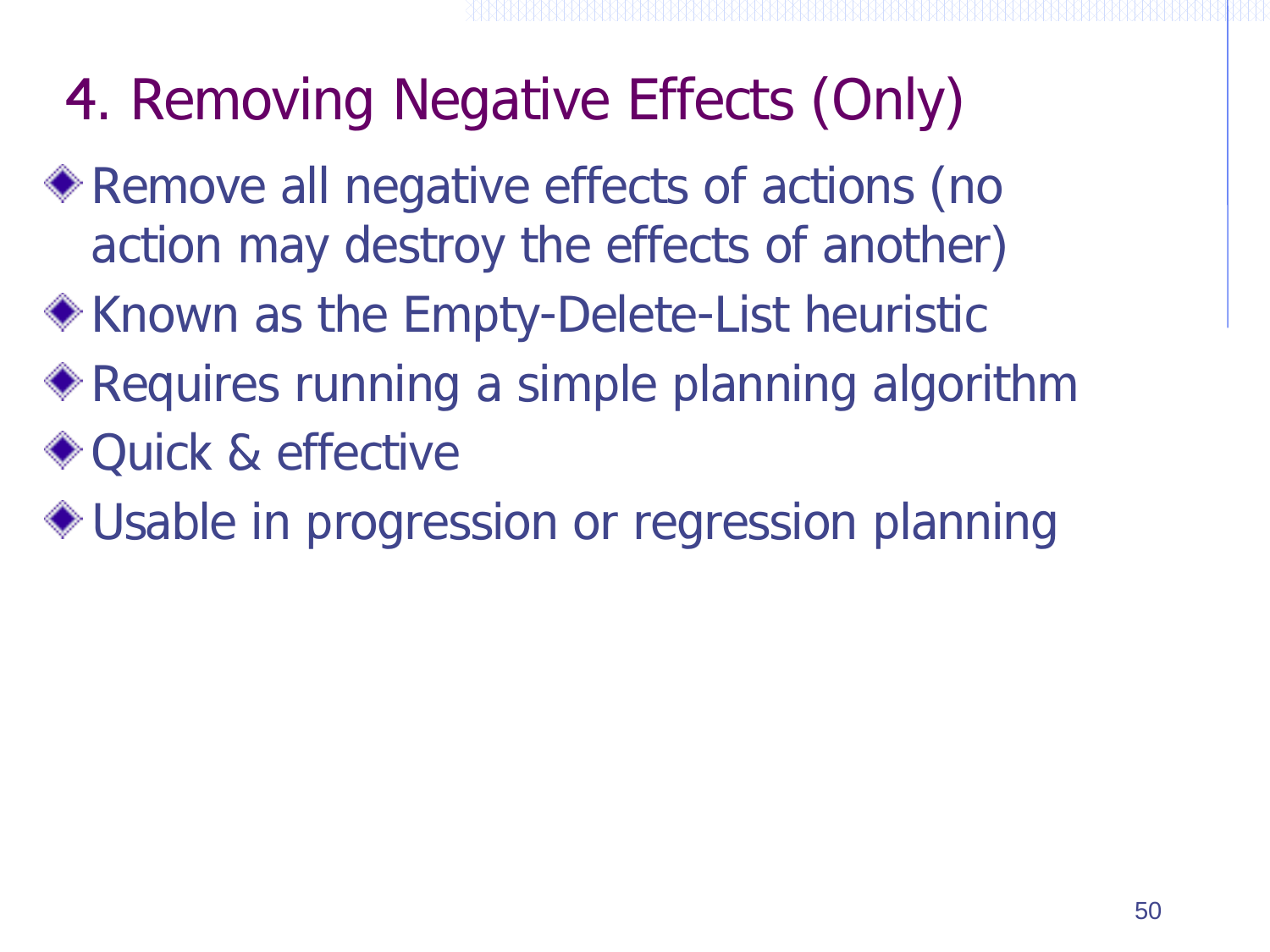

# 4. Removing Negative Effects (Only)
Remove all negative effects of actions (no action may destroy the effects of another)
Known as the Empty-Delete-List heuristic
Requires running a simple planning algorithm
Quick & effective
Usable in progression or regression planning
50